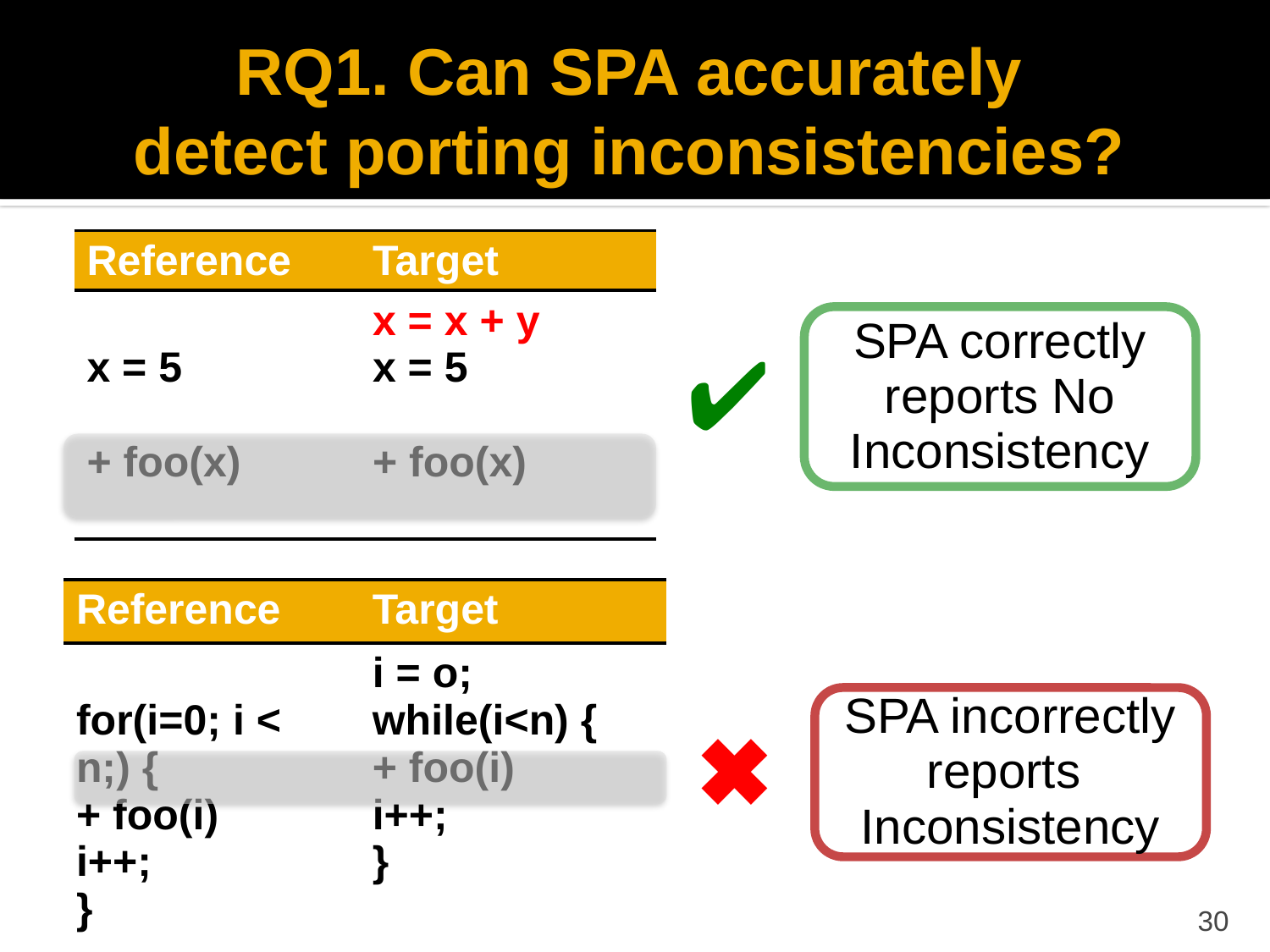

# RQ1. Can SPA accurately detect porting inconsistencies?
| Reference | Target |
| --- | --- |
| x = 5 + foo(x) | x = x + y x = 5 + foo(x) |
SPA correctly reports No Inconsistency
✔

| Reference | Target |
| --- | --- |
| for(i=0; i < n;) { + foo(i) i++; } | i = o; while(i<n) { + foo(i) i++; } |
SPA incorrectly reports  Inconsistency
✖

30